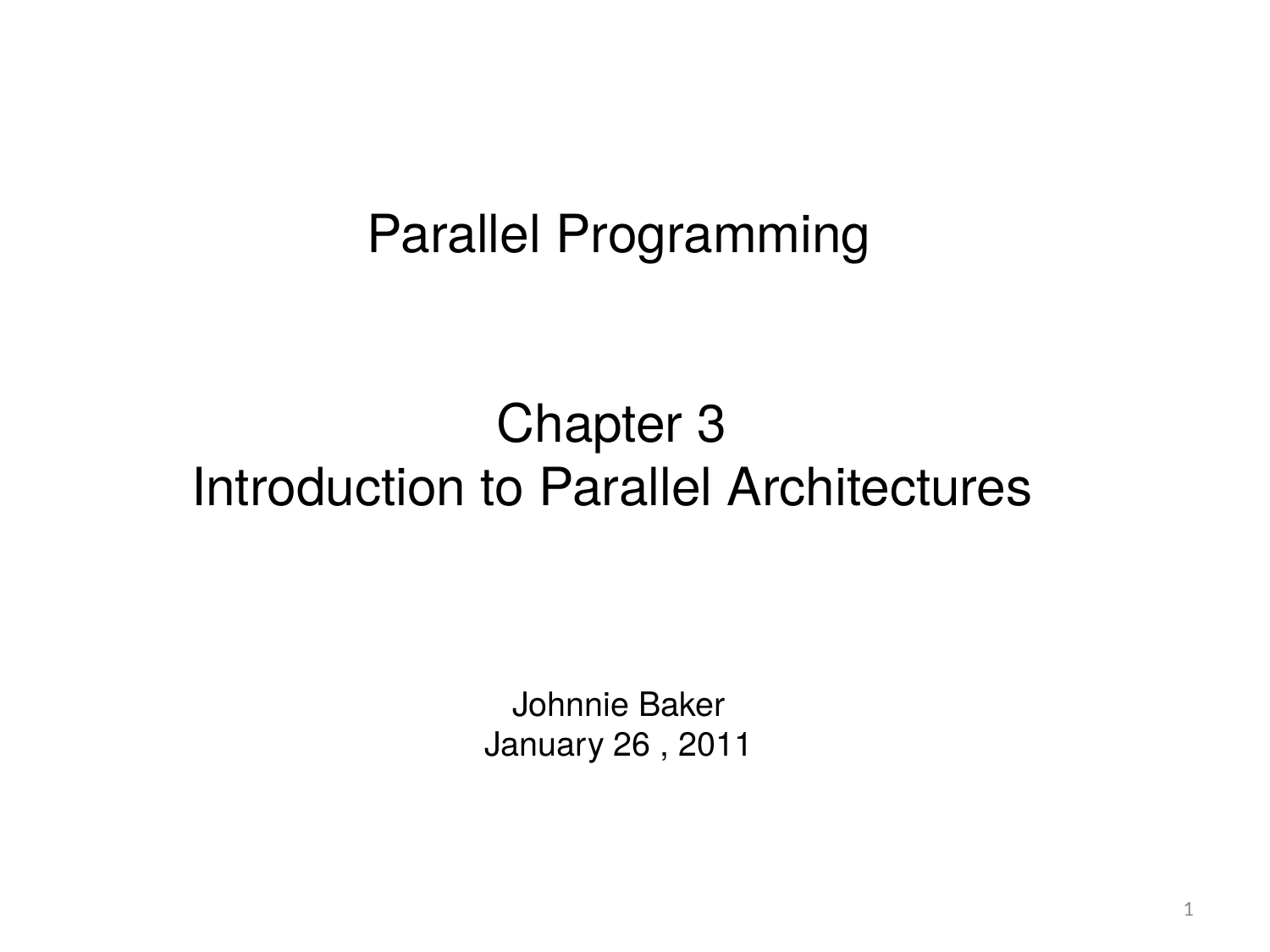

# Parallel Programming Chapter 3 Introduction to Parallel Architectures Johnnie Baker January 26 , 2011
1